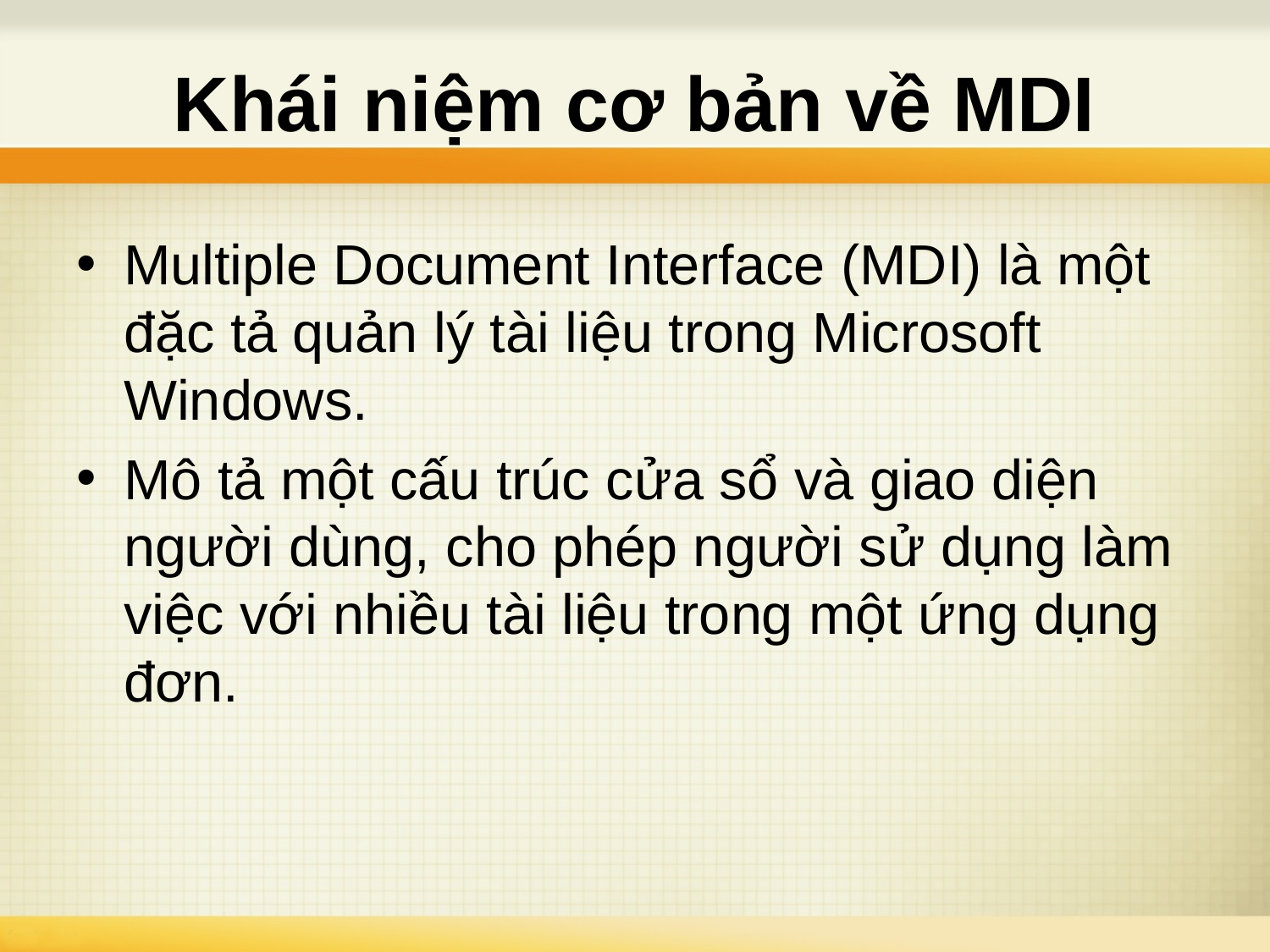

# Khái niệm cơ bản về MDI
Multiple Document Interface (MDI) là một đặc tả quản lý tài liệu trong Microsoft Windows.
Mô tả một cấu trúc cửa sổ và giao diện người dùng, cho phép người sử dụng làm việc với nhiều tài liệu trong một ứng dụng đơn.